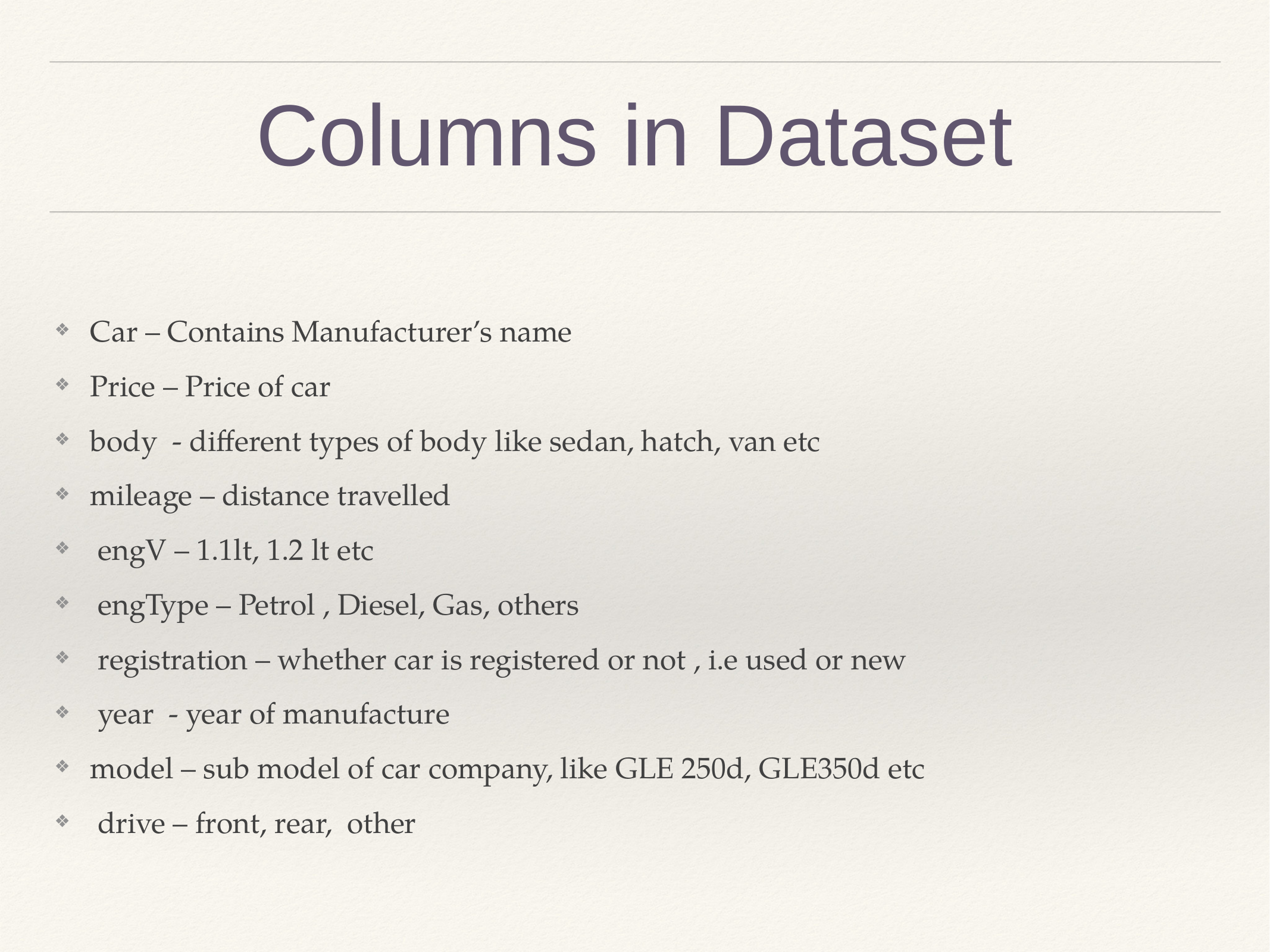

# Columns in Dataset

Car – Contains Manufacturer’s name
Price – Price of car
body  - different types of body like sedan, hatch, van etc
mileage – distance travelled
 engV – 1.1lt, 1.2 lt etc
 engType – Petrol , Diesel, Gas, others
 registration – whether car is registered or not , i.e used or new
 year  - year of manufacture
model – sub model of car company, like GLE 250d, GLE350d etc
 drive – front, rear,  other